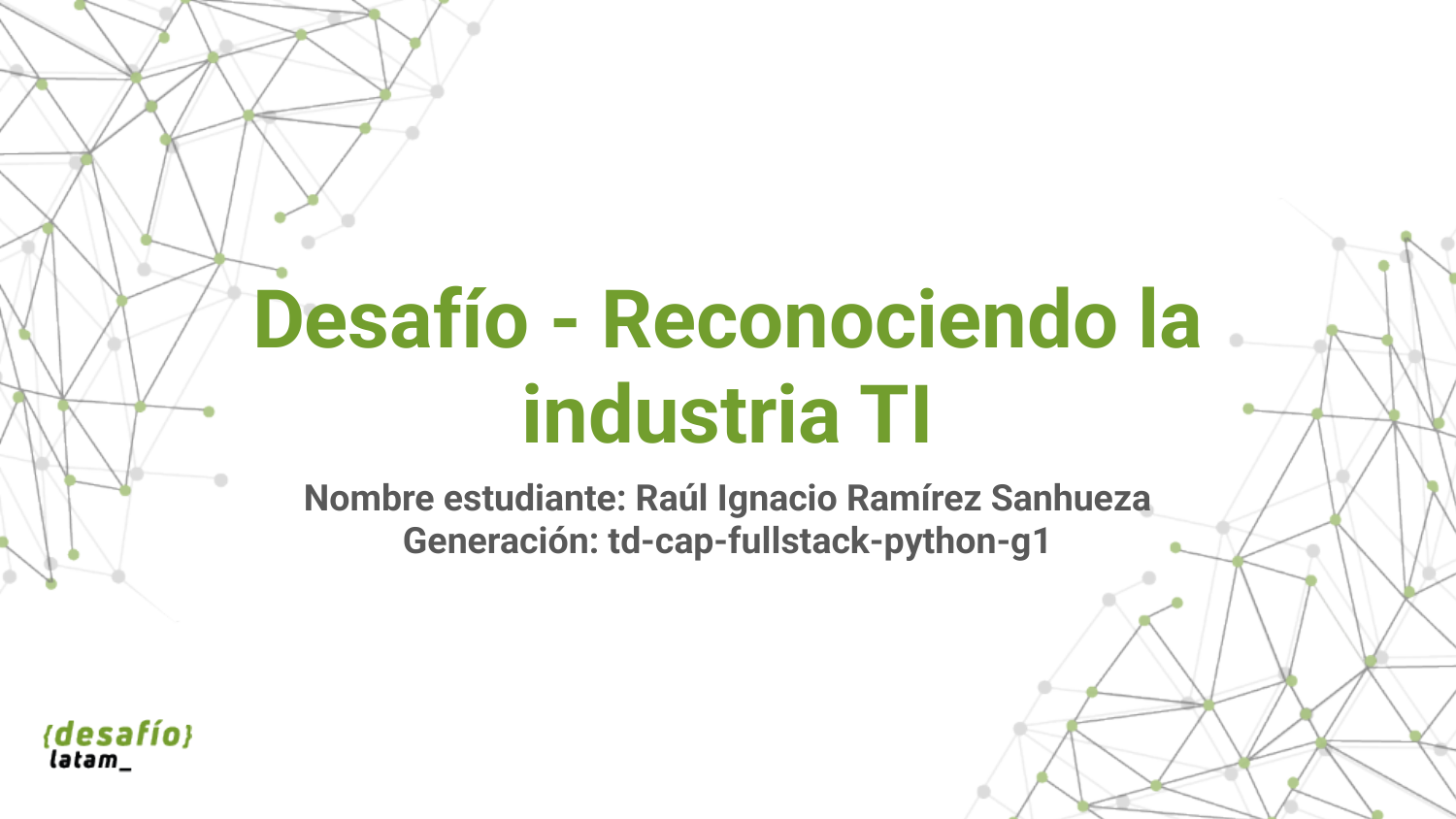

# Desafío - Reconociendo la industria TI
Nombre estudiante: Raúl Ignacio Ramírez Sanhueza
Generación: td-cap-fullstack-python-g1